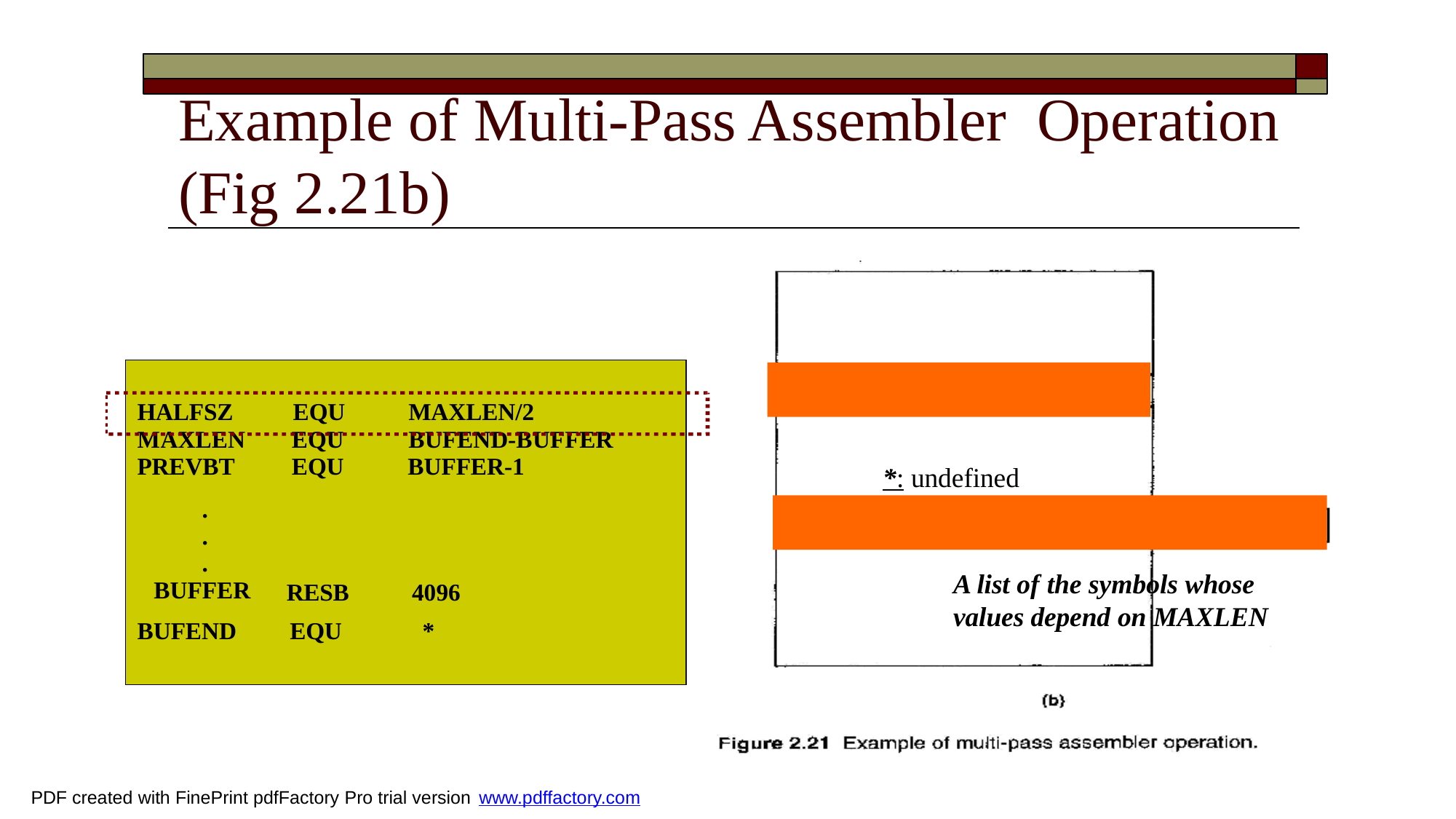

# Example of Multi-Pass Assembler  Operation (Fig 2.21b)

| HALFSZ MAXLEN PREVBT | EQU EQU EQU | MAXLEN/2 BUFEND-BUFFER BUFFER-1 |
| --- | --- | --- |
| . . . BUFFER | RESB | 4096 |
| BUFEND | EQU | \* |

*: undefined

A list of the symbols whose  values depend on MAXLEN
149
PDF created with FinePrint pdfFactory Pro trial version www.pdffactory.com